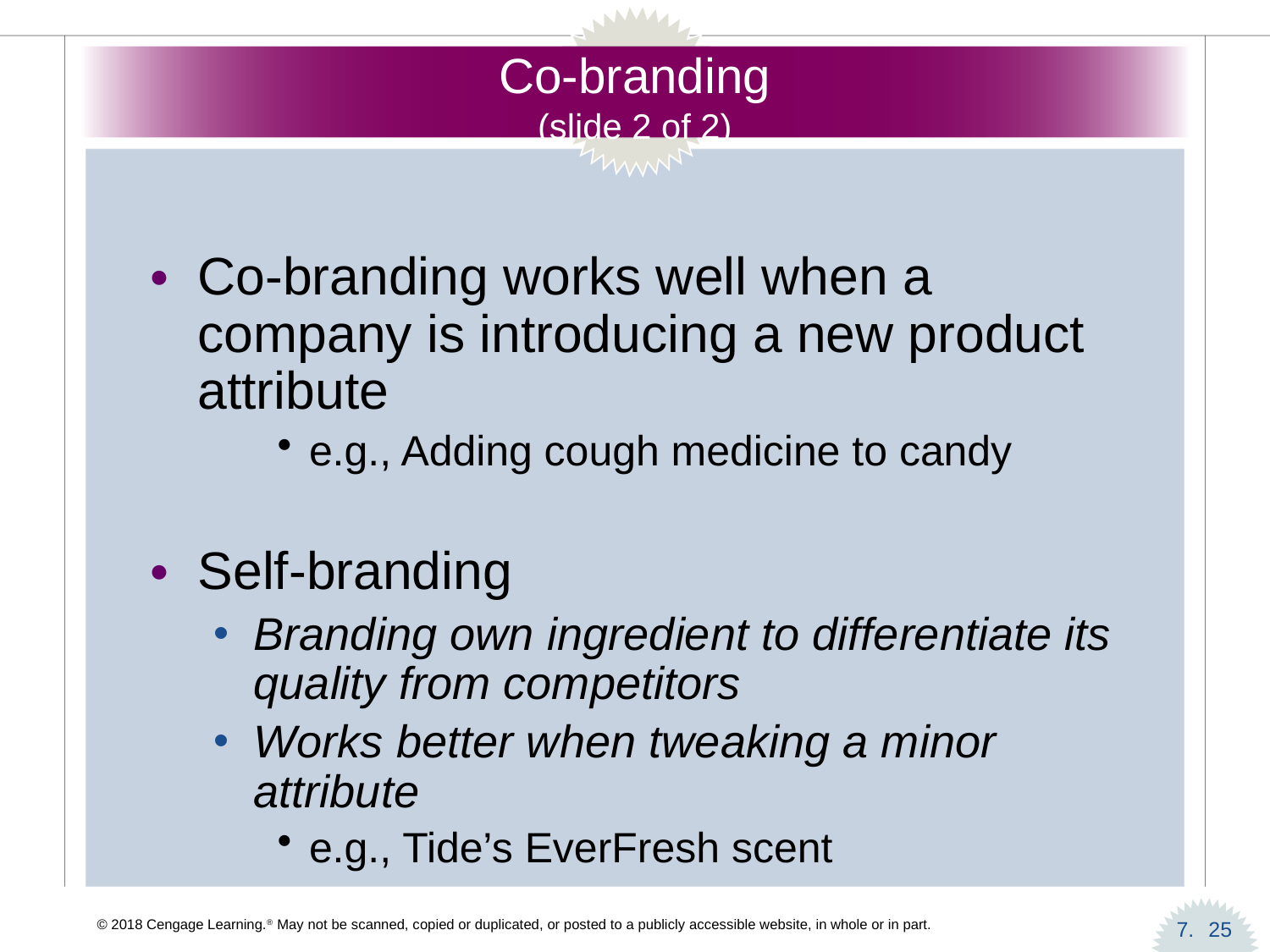

# Co-branding (slide 2 of 2)
Co-branding works well when a company is introducing a new product attribute
e.g., Adding cough medicine to candy

Self-branding
Branding own ingredient to differentiate its quality from competitors
Works better when tweaking a minor attribute
e.g., Tide’s EverFresh scent

25